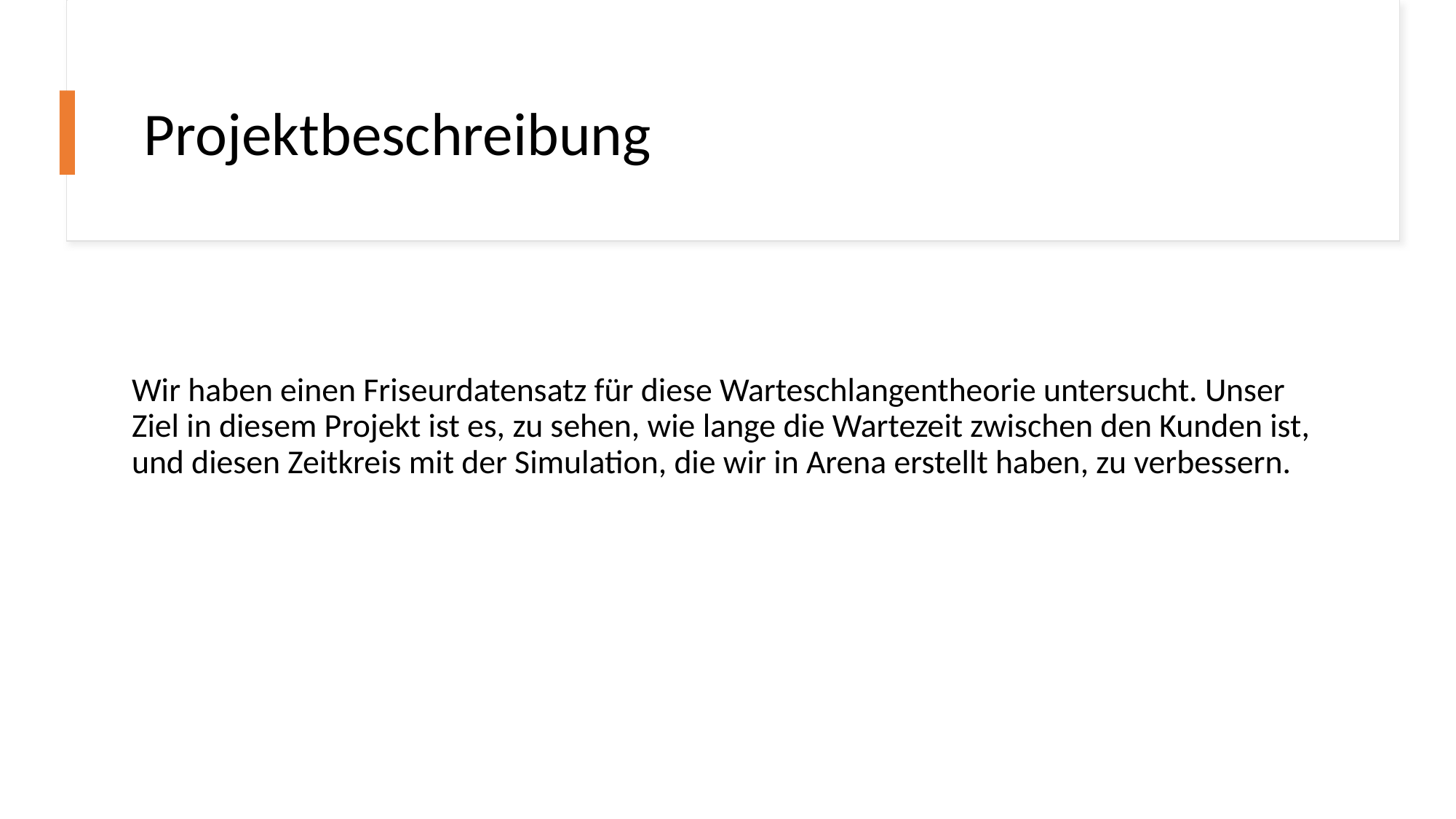

# Projektbeschreibung

Wir haben einen Friseurdatensatz für diese Warteschlangentheorie untersucht. Unser Ziel in diesem Projekt ist es, zu sehen, wie lange die Wartezeit zwischen den Kunden ist, und diesen Zeitkreis mit der Simulation, die wir in Arena erstellt haben, zu verbessern.